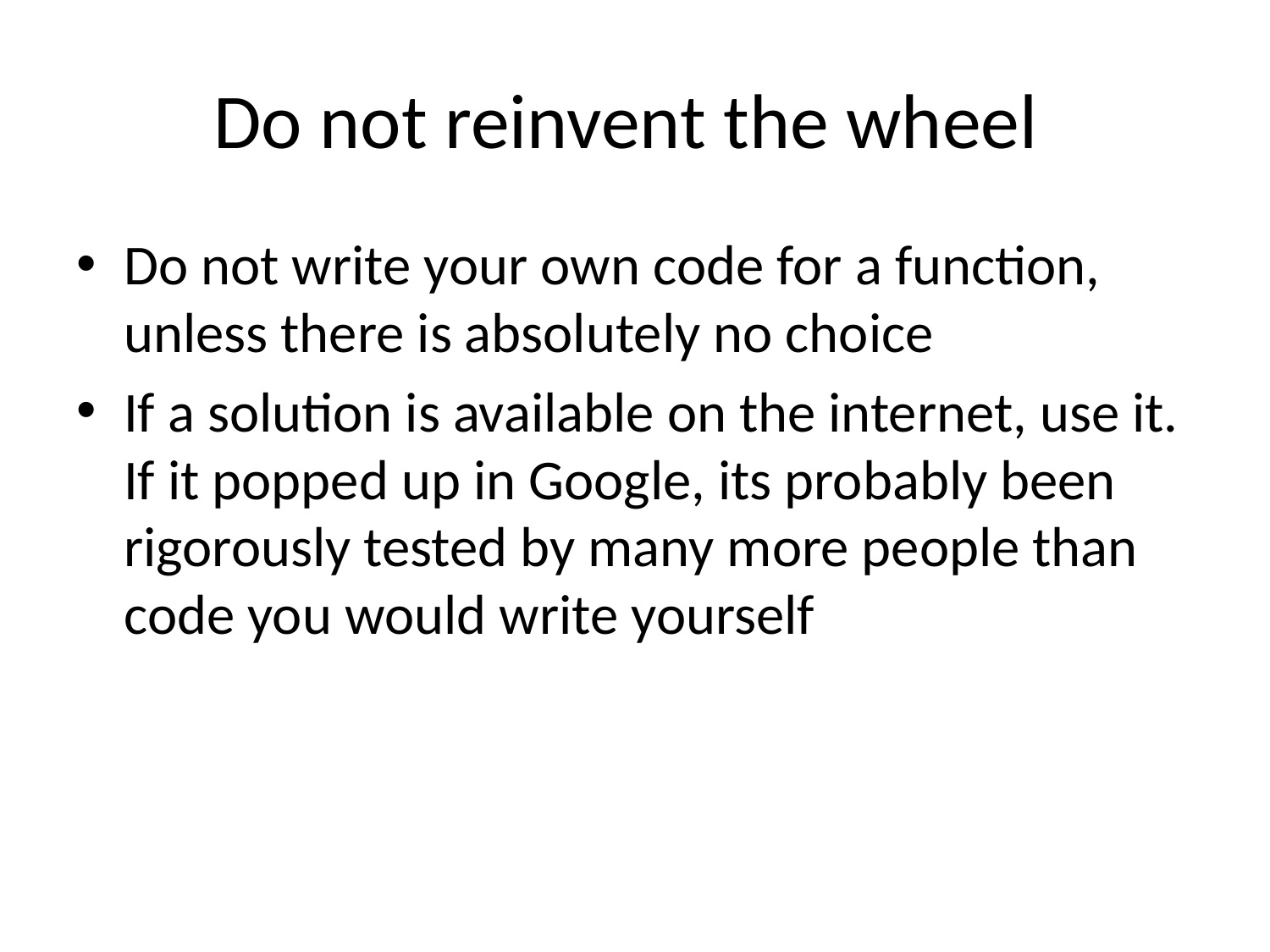

# Do not reinvent the wheel
Do not write your own code for a function, unless there is absolutely no choice
If a solution is available on the internet, use it. If it popped up in Google, its probably been rigorously tested by many more people than code you would write yourself